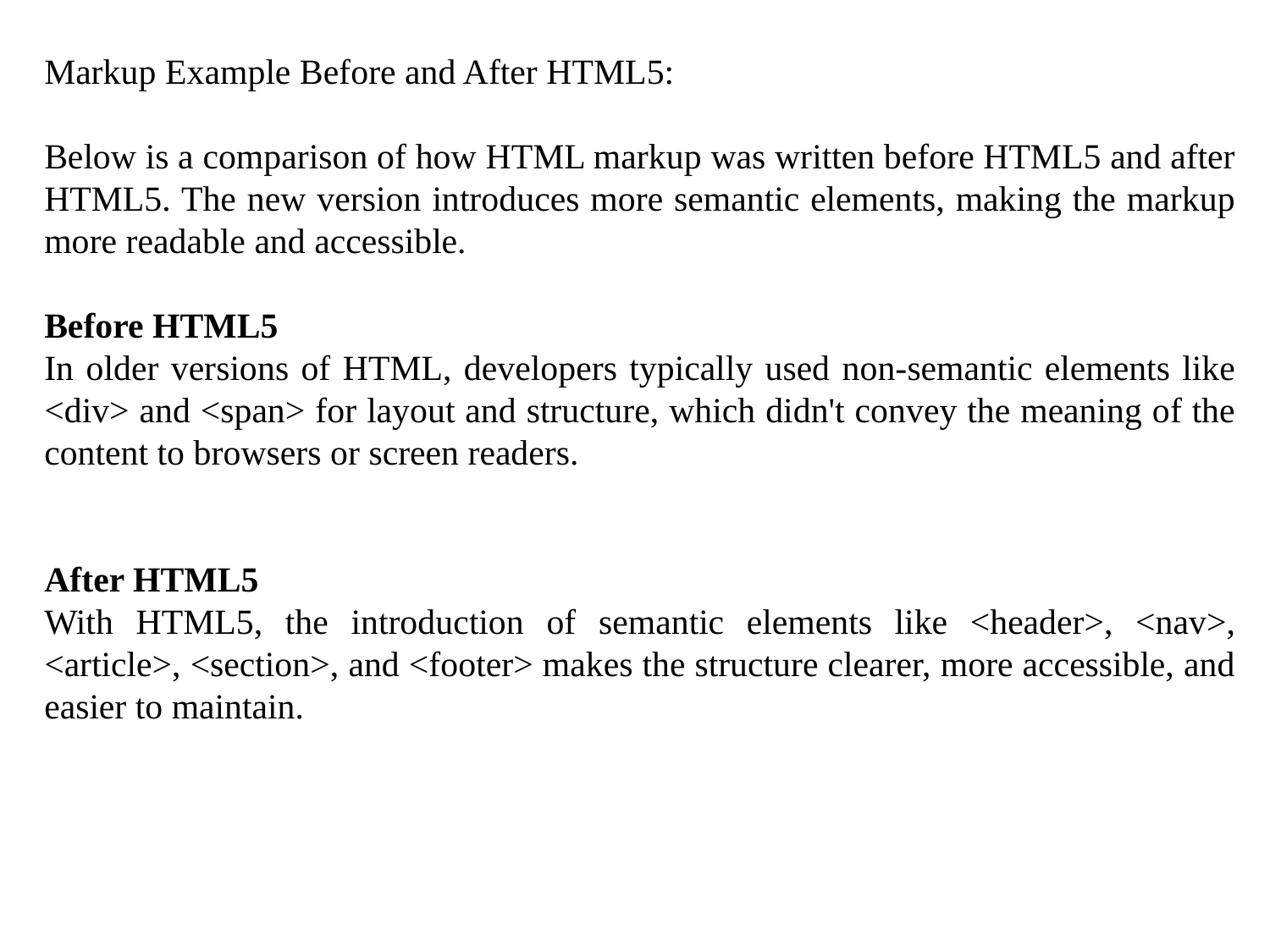

Markup Example Before and After HTML5:

Below is a comparison of how HTML markup was written before HTML5 and after HTML5. The new version introduces more semantic elements, making the markup more readable and accessible.

Before HTML5
In older versions of HTML, developers typically used non-semantic elements like <div> and <span> for layout and structure, which didn't convey the meaning of the content to browsers or screen readers.

After HTML5
With HTML5, the introduction of semantic elements like <header>, <nav>, <article>, <section>, and <footer> makes the structure clearer, more accessible, and easier to maintain.